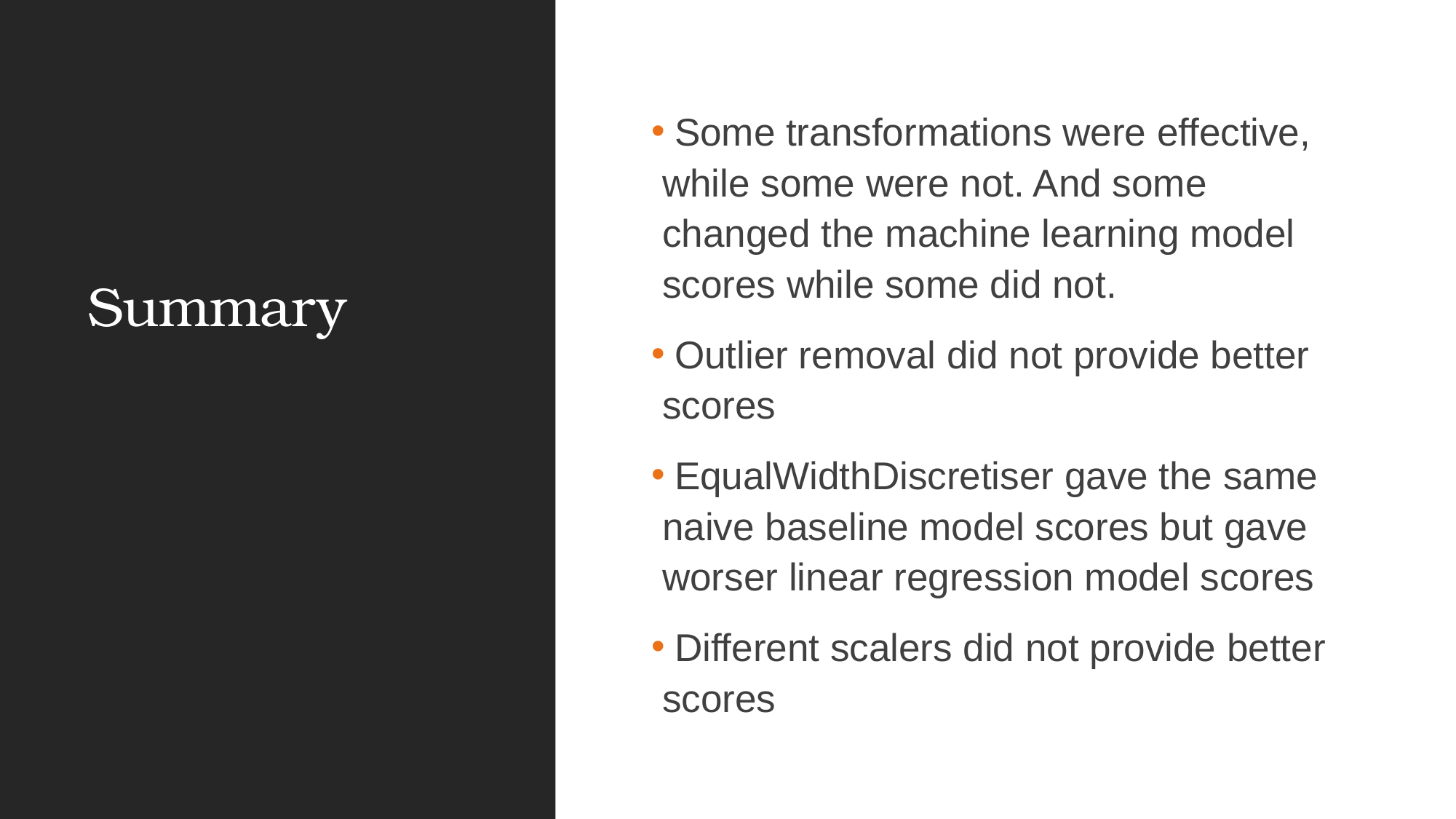

# Summary
 Some transformations were effective, while some were not. And some changed the machine learning model scores while some did not.
 Outlier removal did not provide better scores
 EqualWidthDiscretiser gave the same naive baseline model scores but gave worser linear regression model scores
 Different scalers did not provide better scores